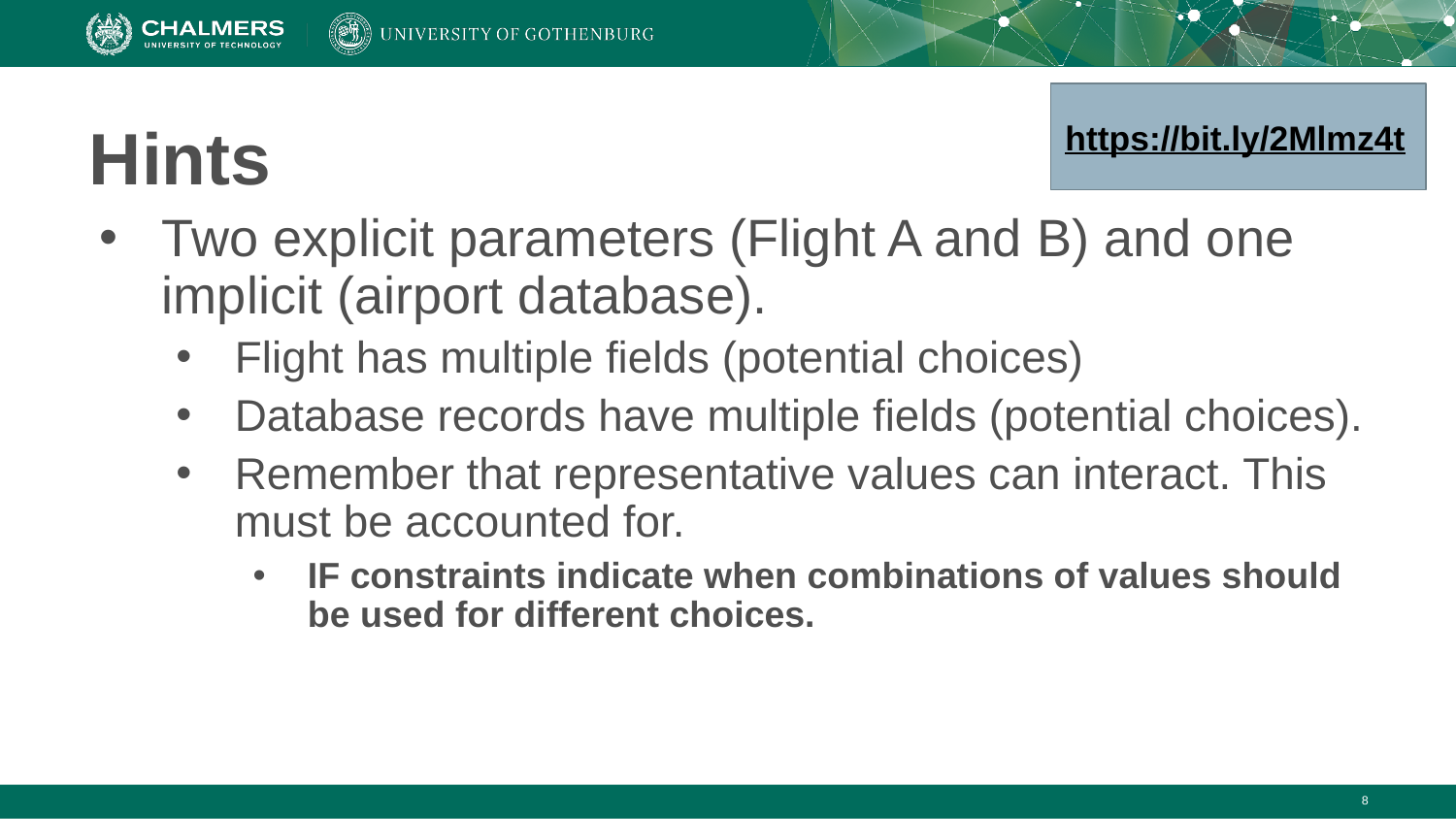

https://bit.ly/2Mlmz4t
# Hints
Two explicit parameters (Flight A and B) and one implicit (airport database).
Flight has multiple fields (potential choices)
Database records have multiple fields (potential choices).
Remember that representative values can interact. This must be accounted for.
IF constraints indicate when combinations of values should be used for different choices.
8